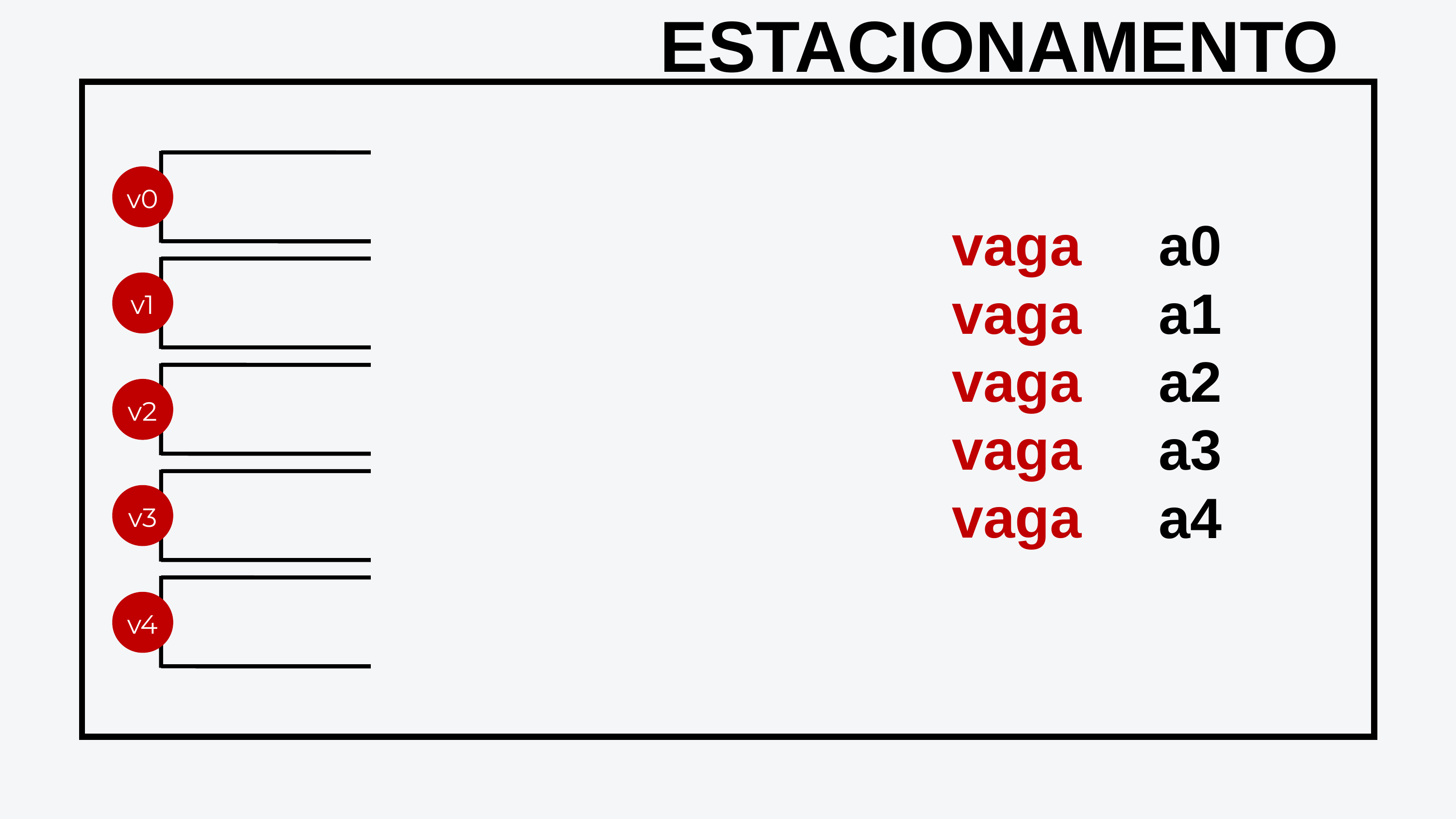

ESTACIONAMENTO

v0
a0
vaga

v1
vaga
a1
vaga
a2

v2
vaga
a3

vaga
a4

v3

v4